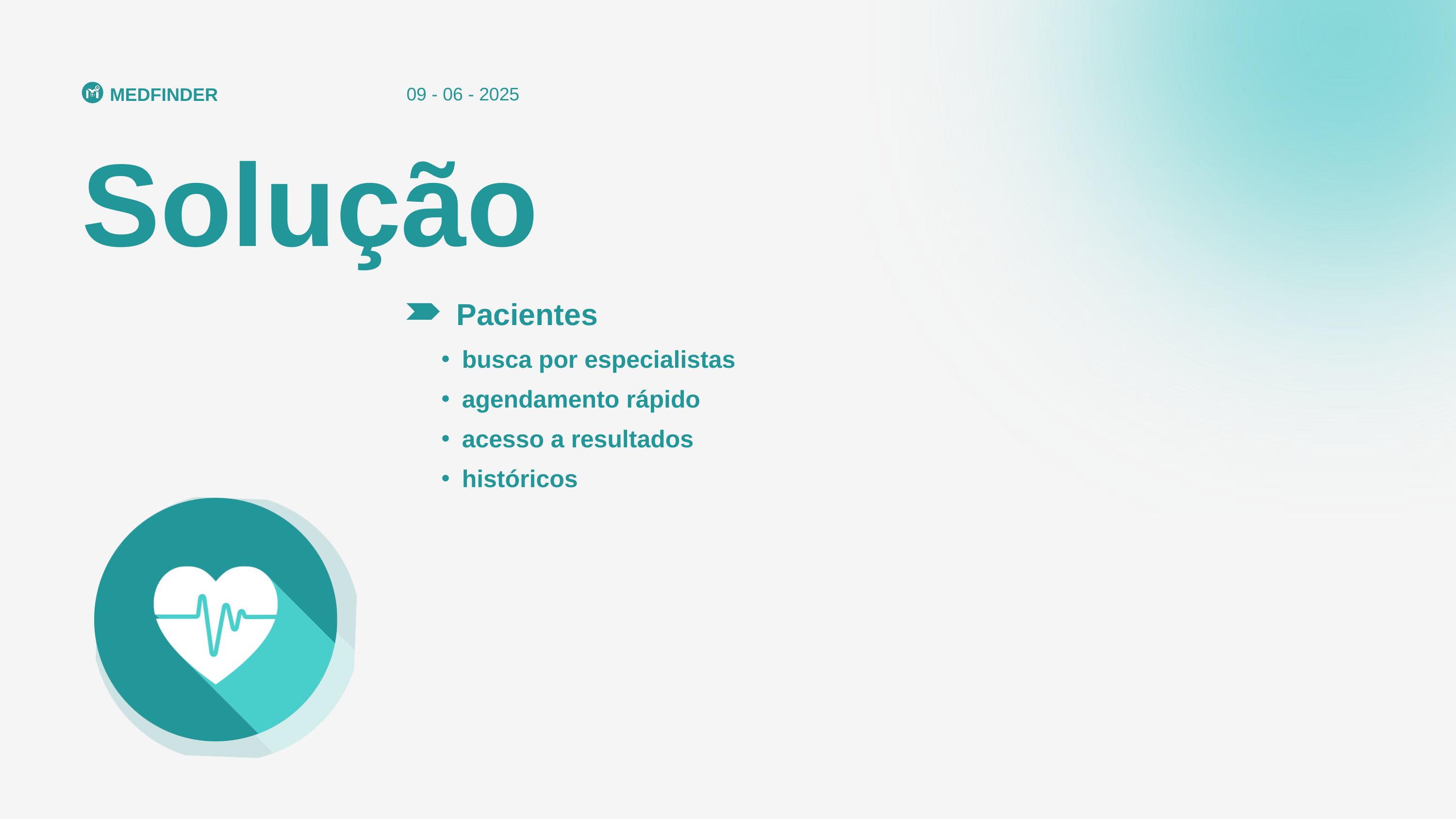

09 - 06 - 2025

MEDFINDER

Solução
Pacientes

busca por especialistas
agendamento rápido
acesso a resultados
históricos